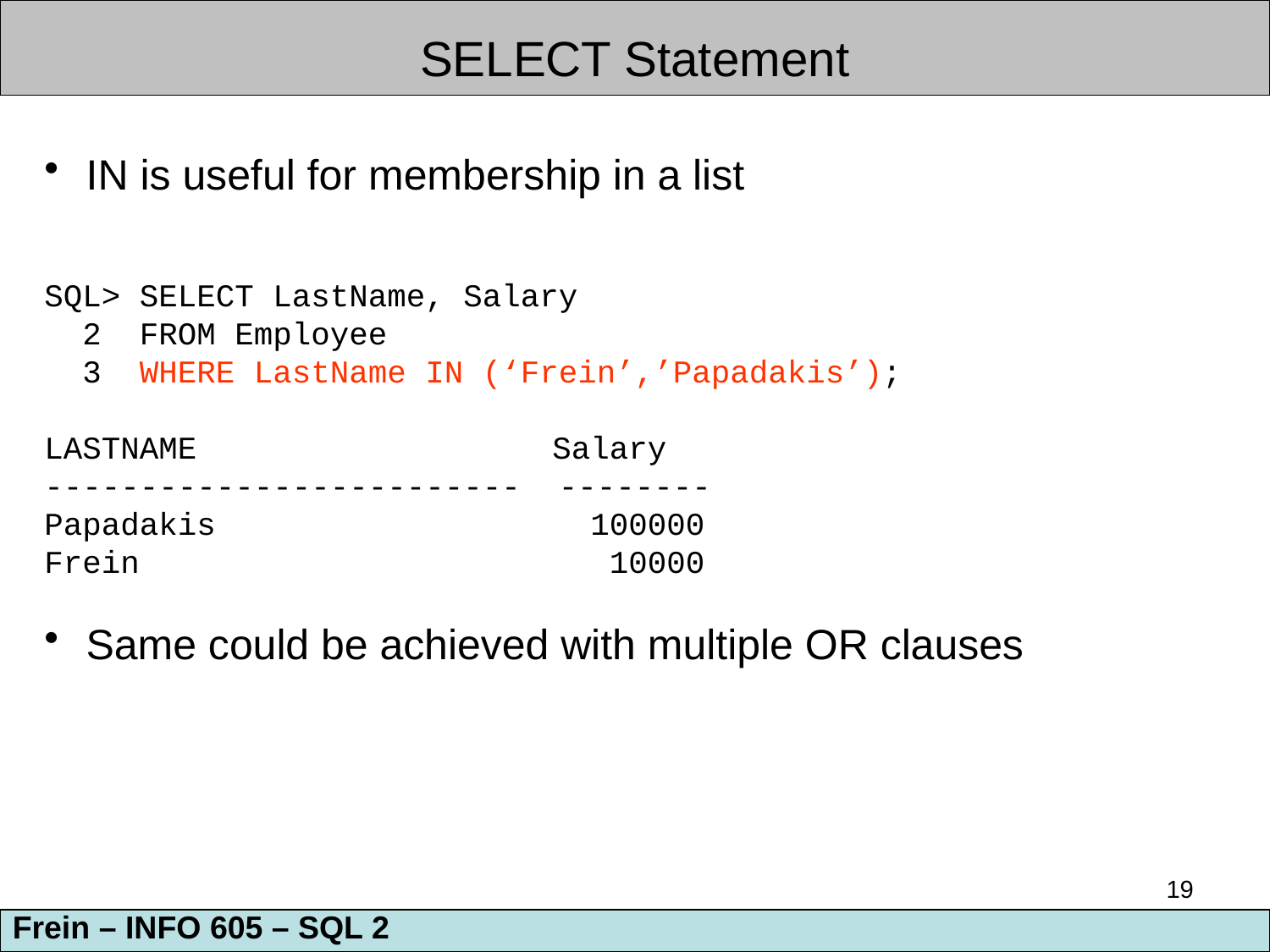

SELECT Statement

 IN is useful for membership in a list

SQL> SELECT LastName, Salary
  2  FROM Employee
  3  WHERE LastName IN (‘Frein’,’Papadakis’);

LASTNAME			Salary
-------------------------  --------
Papadakis			  100000
Frein				   10000

 Same could be achieved with multiple OR clauses

19
Frein – INFO 605 – SQL 2